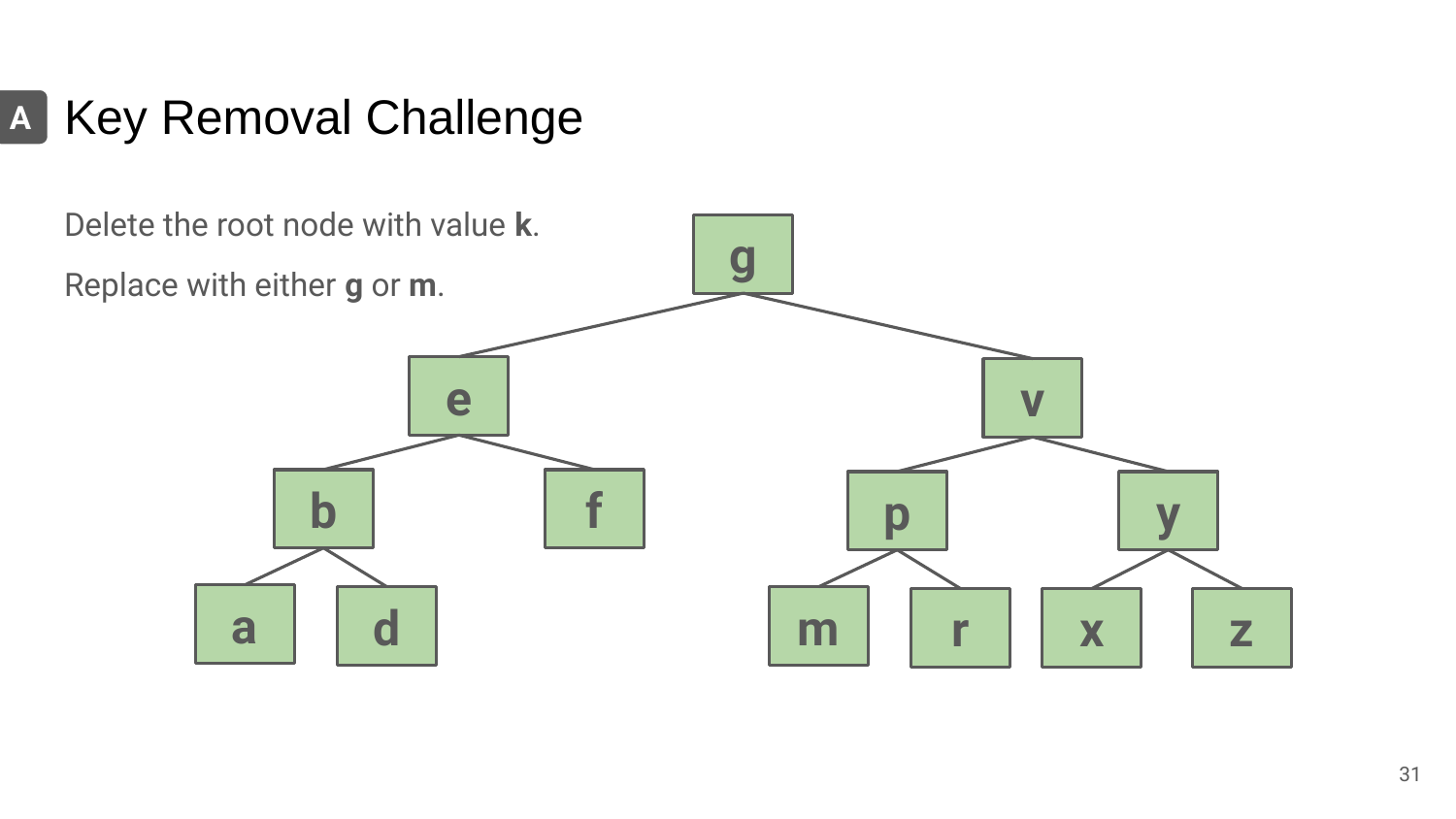

# Key Removal Challenge
A
Delete the root node with value k.
Replace with either g or m.
g
e
v
b
f
p
y
a
d
m
r
x
z
31